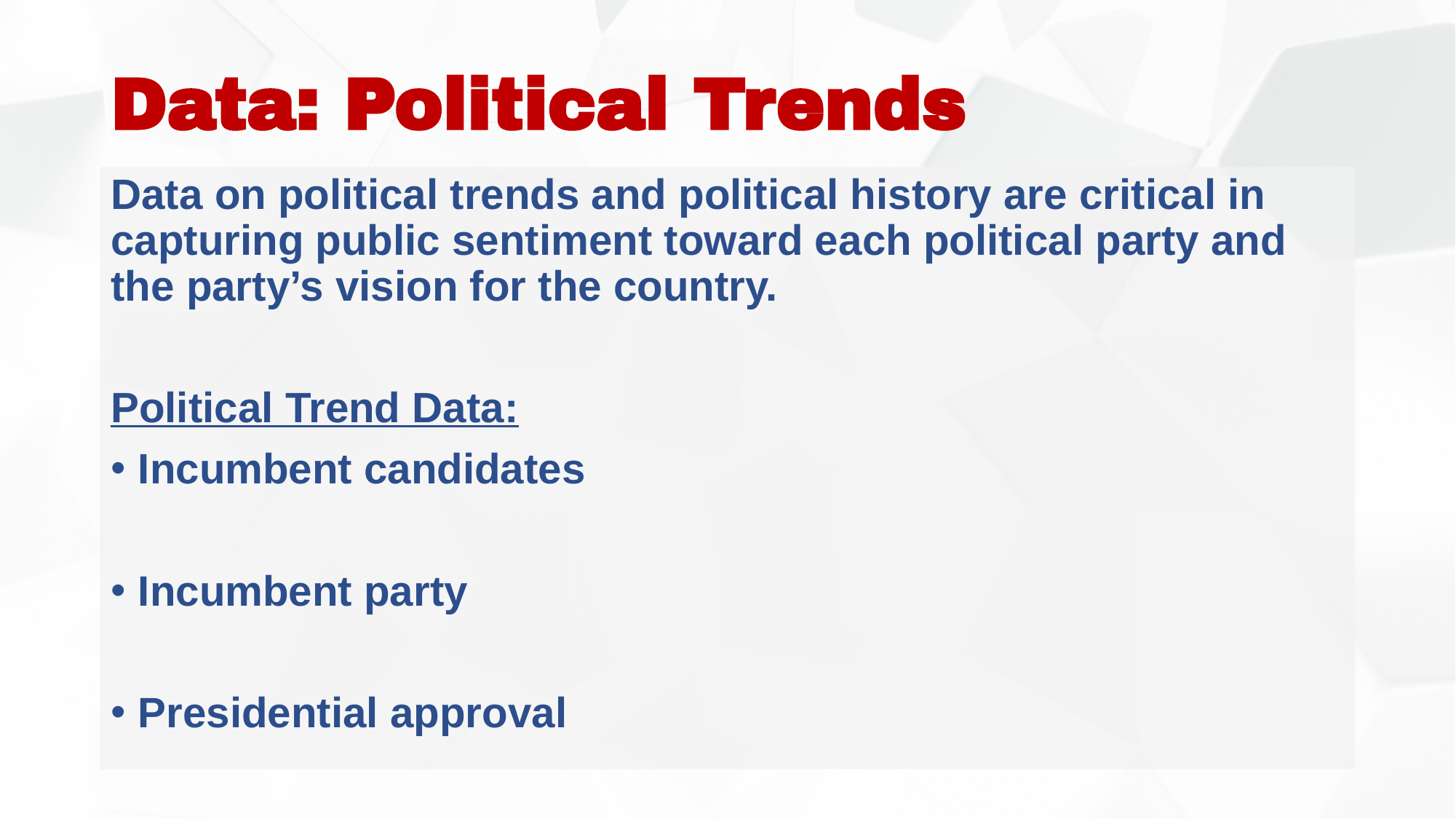

# Data: Political Trends
Data on political trends and political history are critical in capturing public sentiment toward each political party and the party’s vision for the country.

Political Trend Data:
Incumbent candidates

Incumbent party

Presidential approval